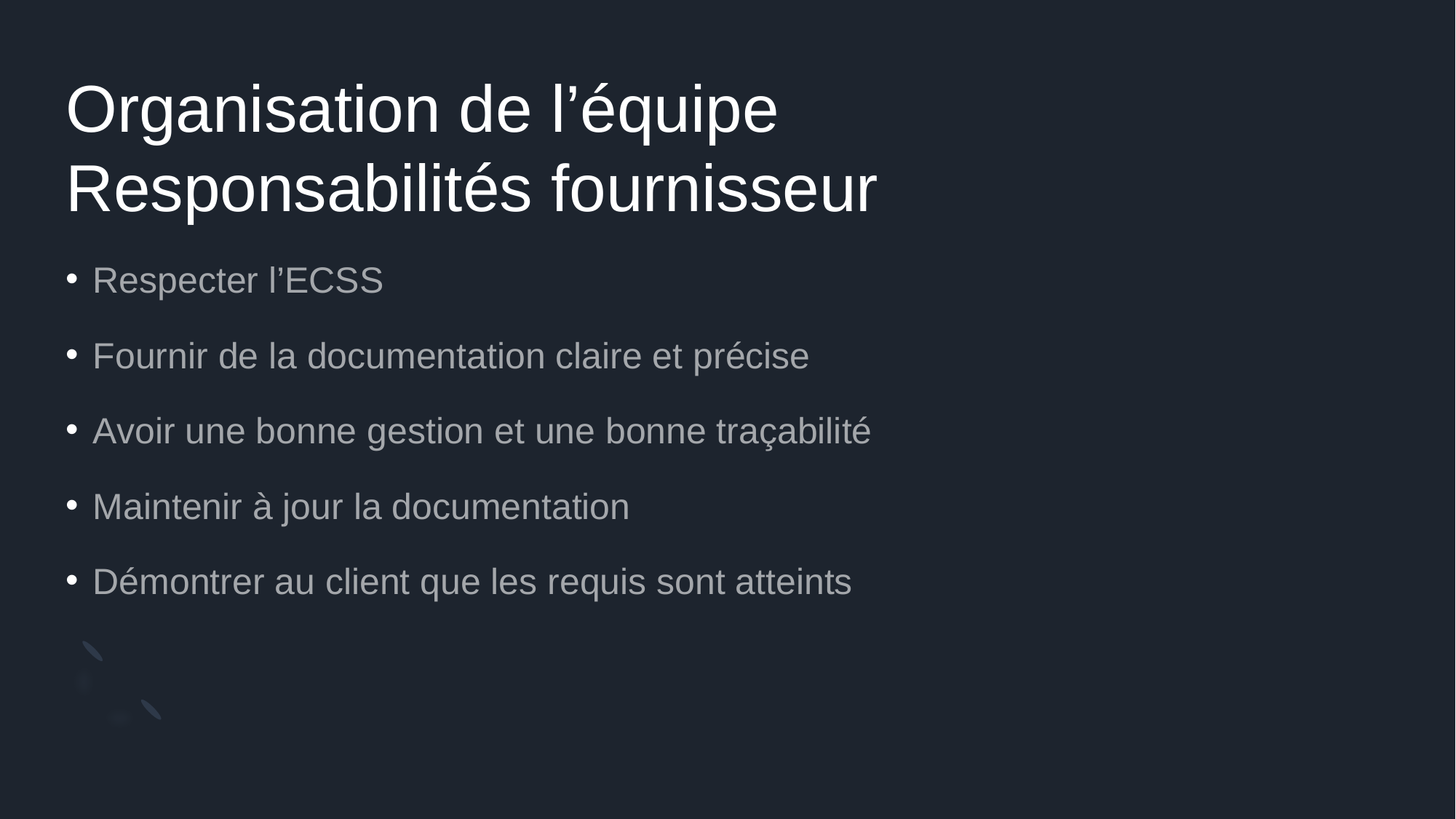

# Organisation de l’équipe Responsabilités fournisseur
Respecter l’ECSS
Fournir de la documentation claire et précise
Avoir une bonne gestion et une bonne traçabilité
Maintenir à jour la documentation
Démontrer au client que les requis sont atteints